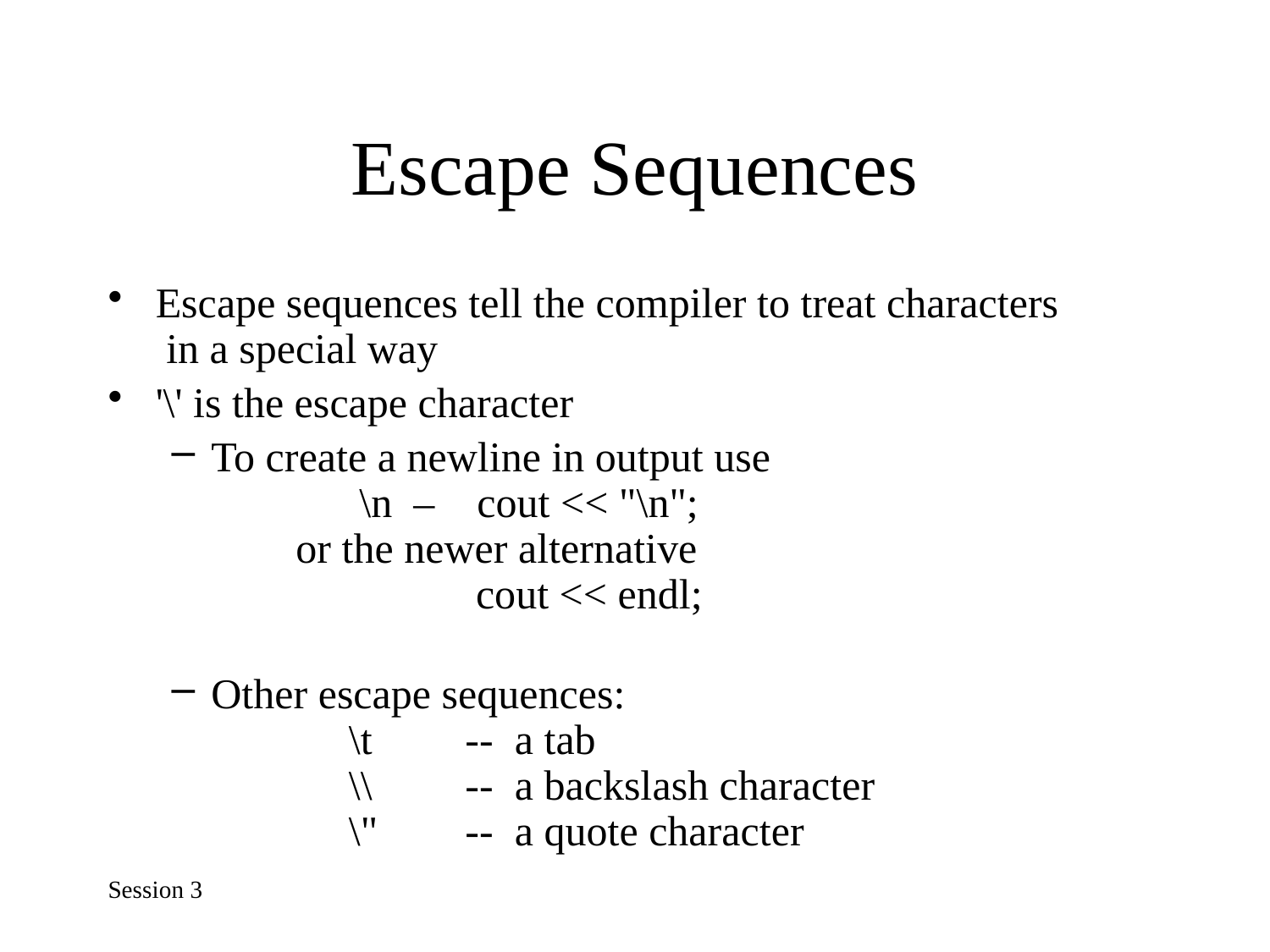

# Escape Sequences
Escape sequences tell the compiler to treat characters
 in a special way
'\' is the escape character
To create a newline in output use
              \n  –    cout << "\n";
        or the newer alternative
                         cout << endl;
Other escape sequences:
             \t  	--  a tab
             \\  	--  a backslash character
             \"  	--  a quote character
Session 3
Introduction to Programming